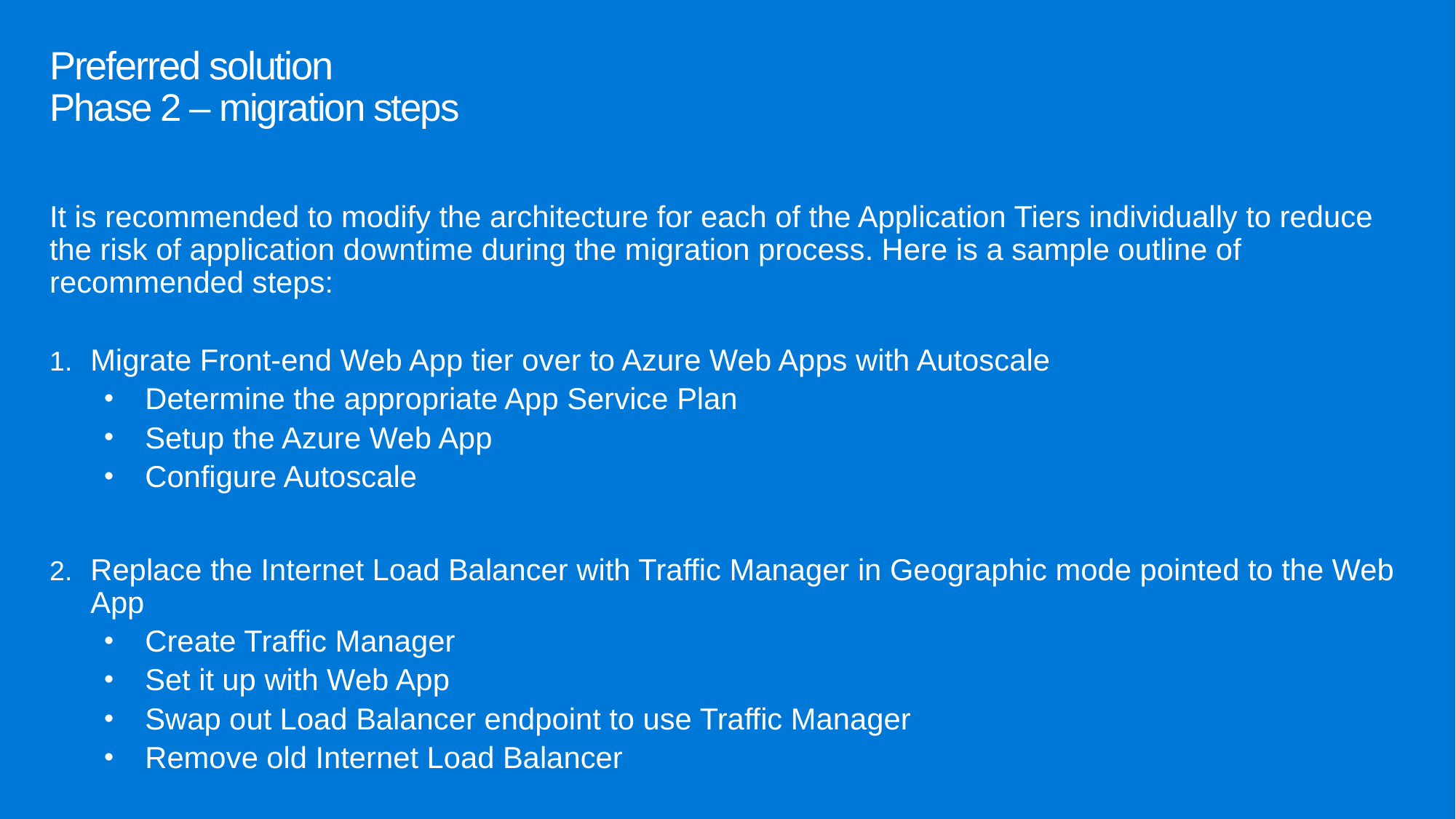

# Preferred solution Phase 2 – migration steps
It is recommended to modify the architecture for each of the Application Tiers individually to reduce the risk of application downtime during the migration process. Here is a sample outline of recommended steps:

Migrate Front-end Web App tier over to Azure Web Apps with Autoscale
Determine the appropriate App Service Plan
Setup the Azure Web App
Configure Autoscale

Replace the Internet Load Balancer with Traffic Manager in Geographic mode pointed to the Web App
Create Traffic Manager
Set it up with Web App
Swap out Load Balancer endpoint to use Traffic Manager
Remove old Internet Load Balancer